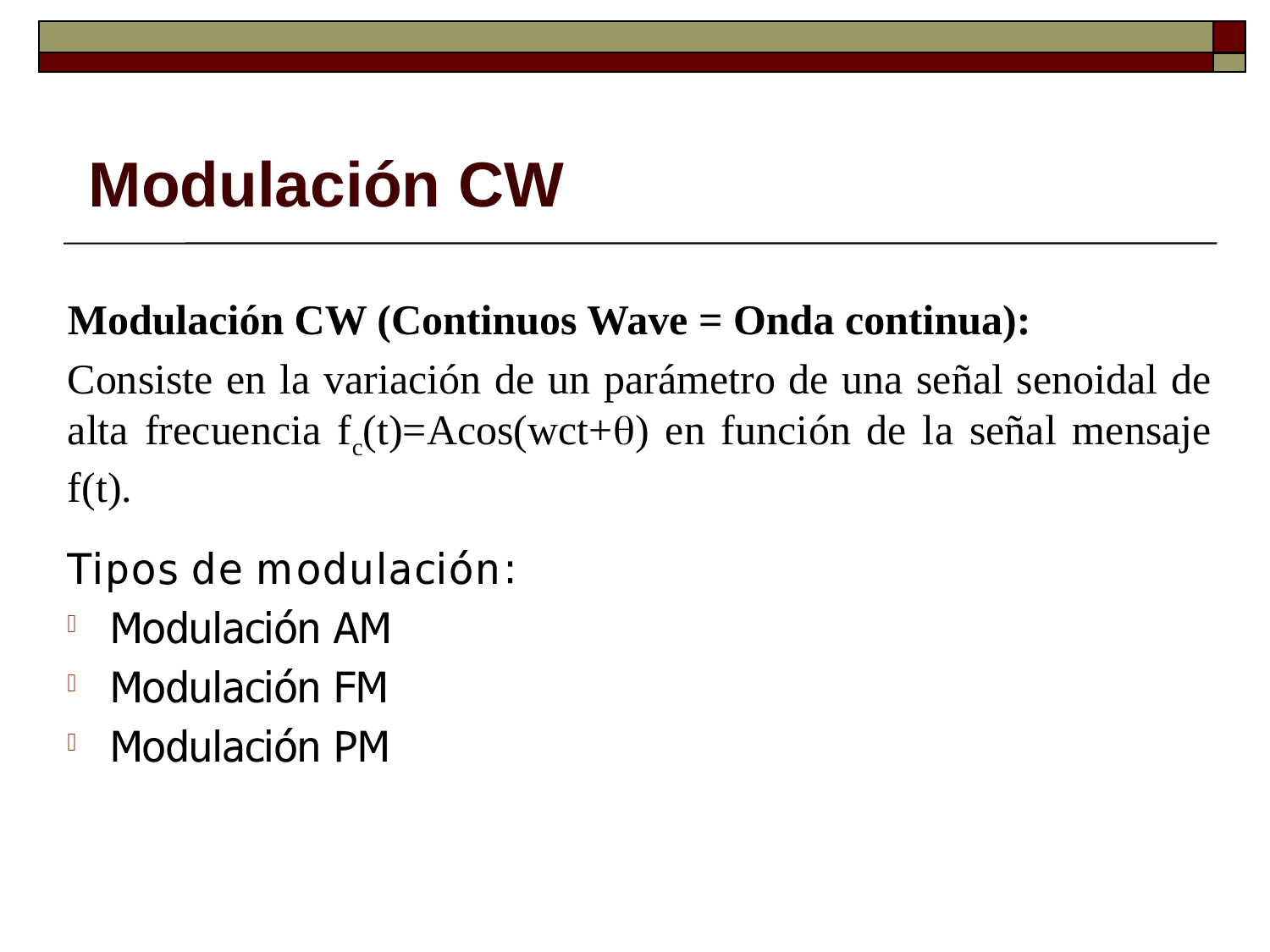

Modulación CW
Modulación CW (Continuos Wave = Onda continua):
Consiste en la variación de un parámetro de una señal senoidal de alta frecuencia fc(t)=Acos(wct+θ) en función de la señal mensaje f(t).
Tipos de modulación:
 Modulación AM
 Modulación FM
 Modulación PM